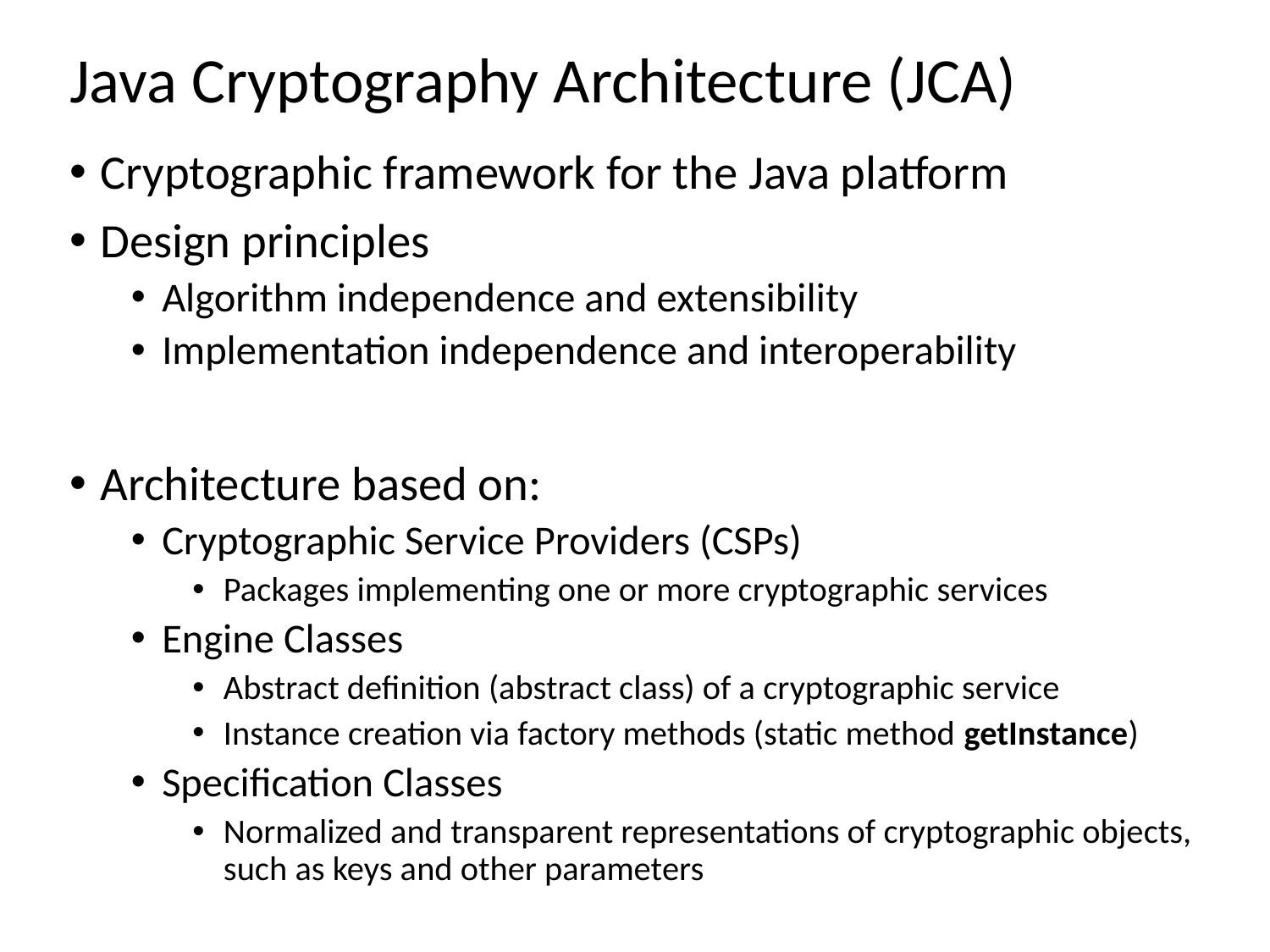

# Java Cryptography Architecture (JCA)
Cryptographic framework for the Java platform
Design principles
Algorithm independence and extensibility
Implementation independence and interoperability

Architecture based on:
Cryptographic Service Providers (CSPs)
Packages implementing one or more cryptographic services
Engine Classes
Abstract definition (abstract class) of a cryptographic service
Instance creation via factory methods (static method getInstance)
Specification Classes
Normalized and transparent representations of cryptographic objects, such as keys and other parameters